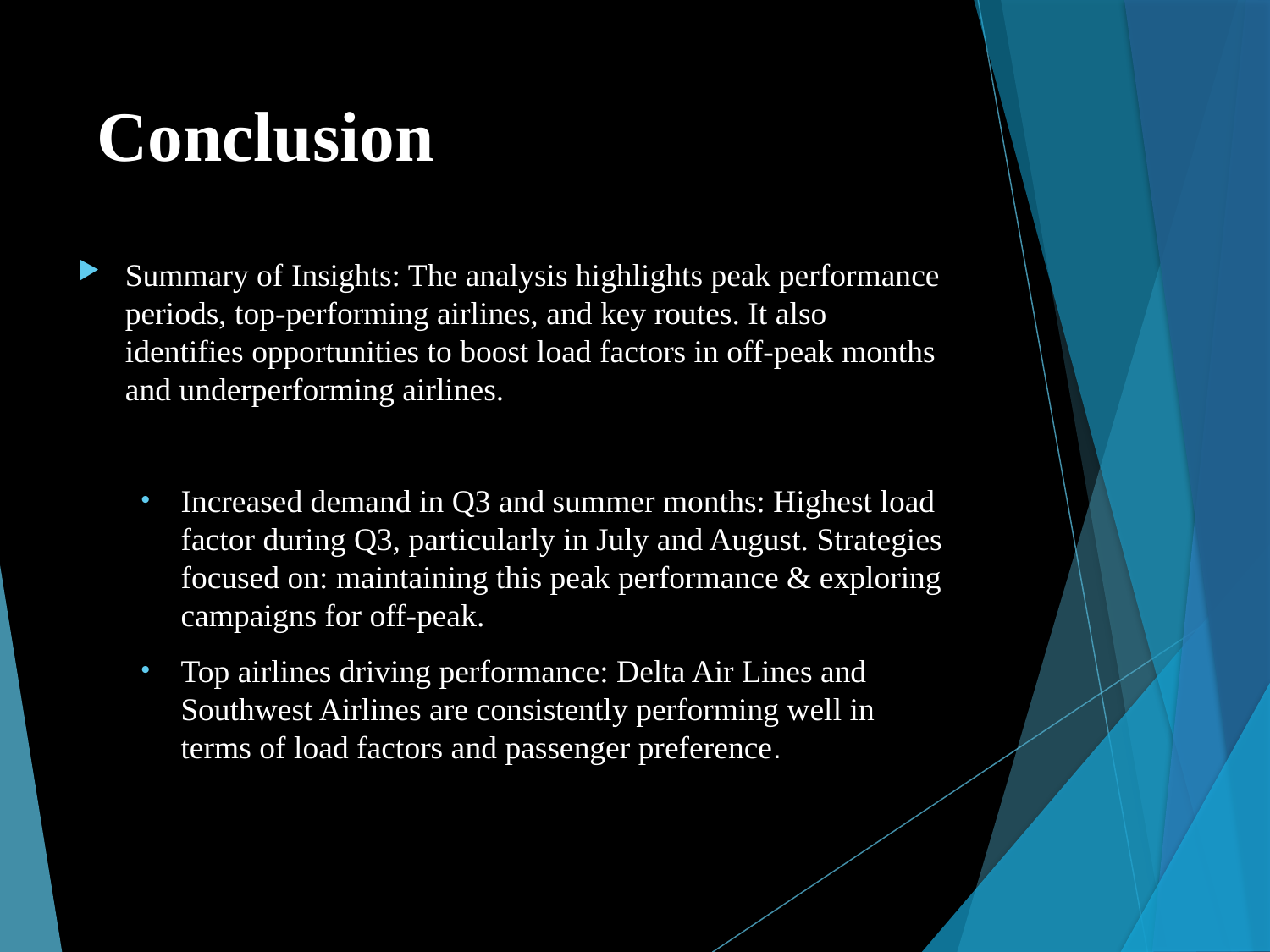

# Conclusion
Summary of Insights: The analysis highlights peak performance periods, top-performing airlines, and key routes. It also identifies opportunities to boost load factors in off-peak months and underperforming airlines.

Increased demand in Q3 and summer months: Highest load factor during Q3, particularly in July and August. Strategies focused on: maintaining this peak performance & exploring campaigns for off-peak.
Top airlines driving performance: Delta Air Lines and Southwest Airlines are consistently performing well in terms of load factors and passenger preference.